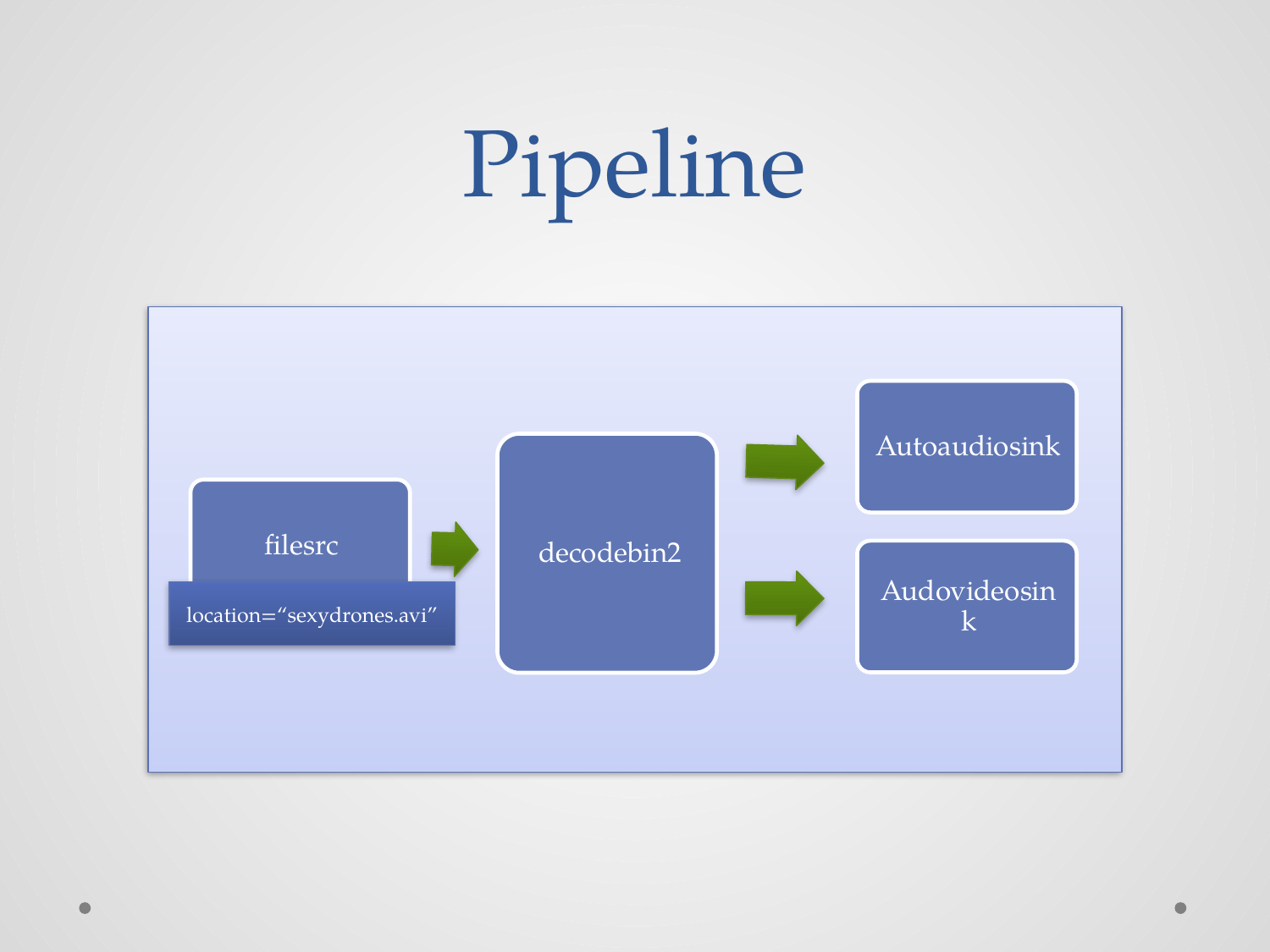

# Pipeline
filesrc

decodebin2

Autoaudiosink

Audovideosink

location=“sexydrones.avi”